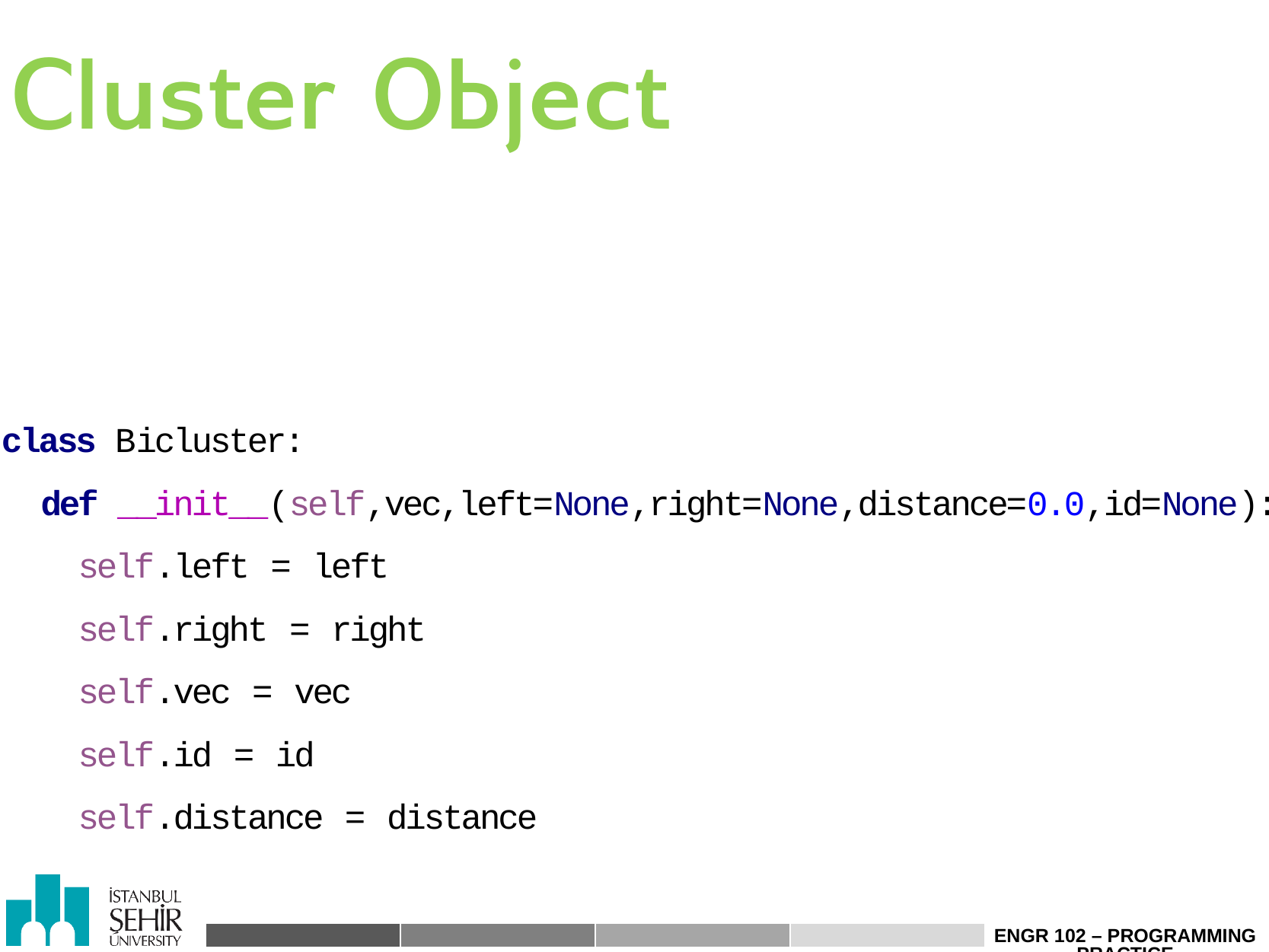

# Cluster Object
class Bicluster:
  def __init__(self,vec,left=None,right=None,distance=0.0,id=None):
    self.left = left
    self.right = right
    self.vec = vec
    self.id = id
    self.distance = distance